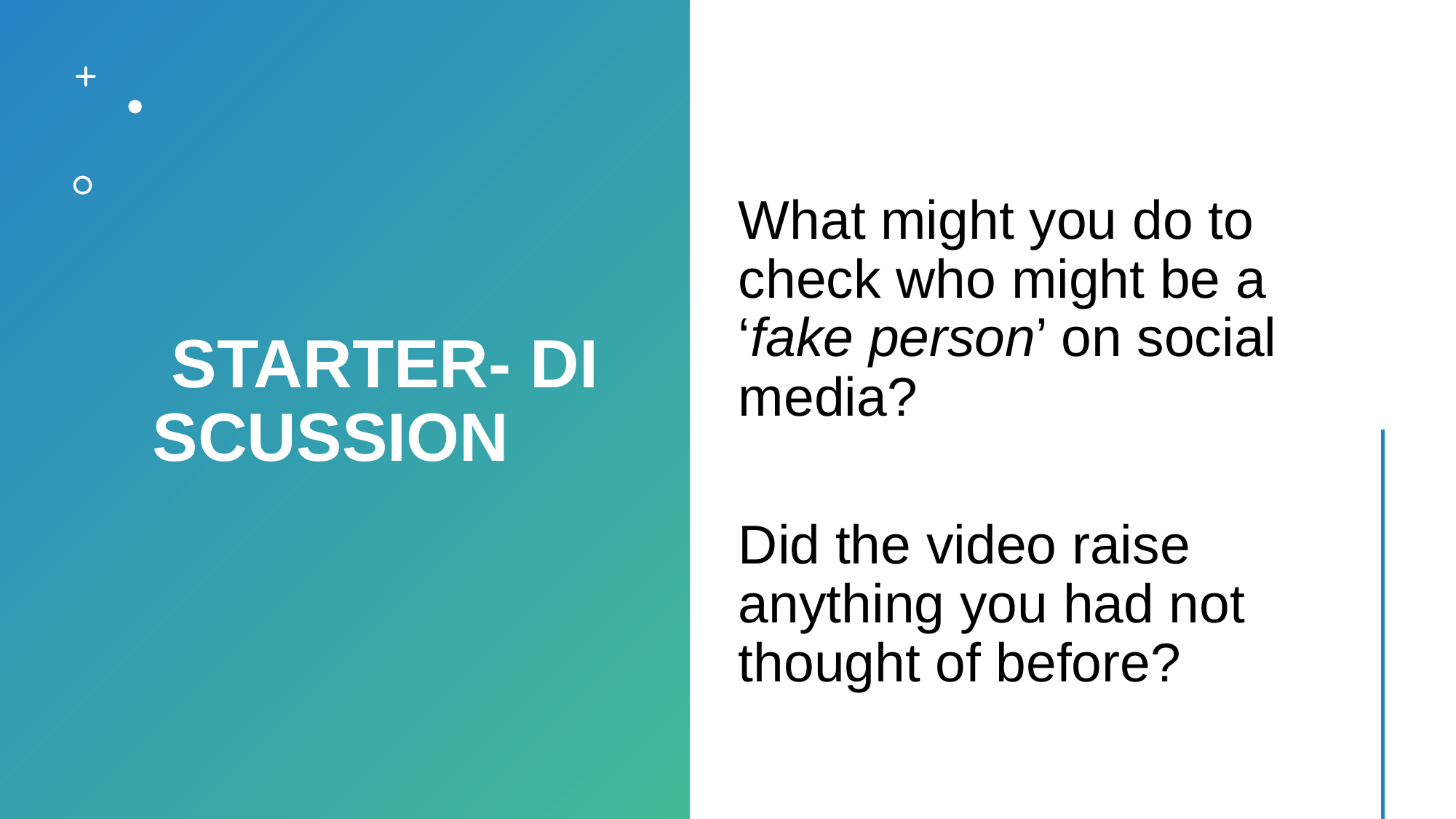

# STarter- discussion

What might you do to check who might be a ‘fake person’ on social media?

Did the video raise anything you had not thought of before?